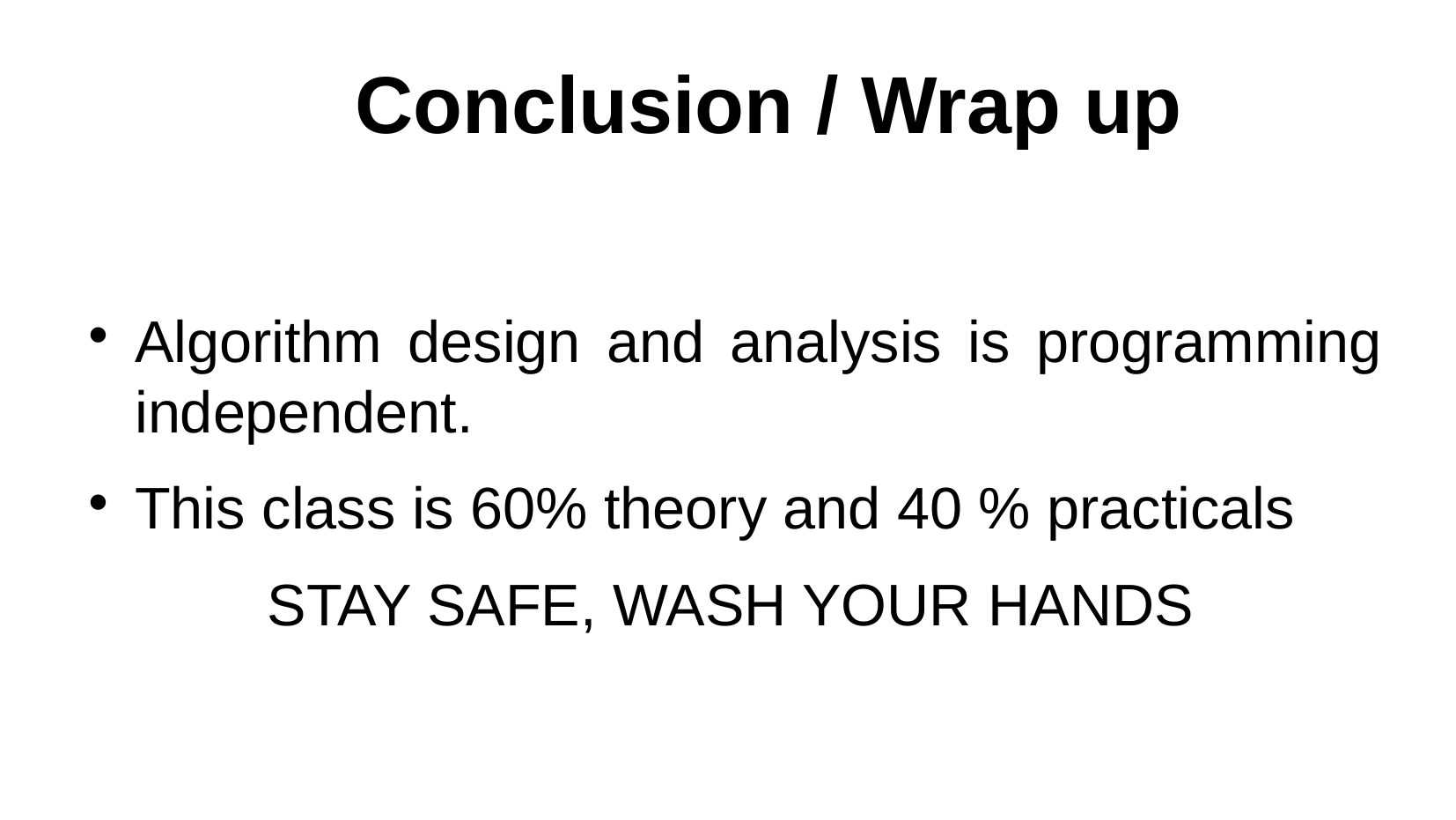

Conclusion / Wrap up
Algorithm design and analysis is programming independent.
This class is 60% theory and 40 % practicals
           STAY SAFE, WASH YOUR HANDS